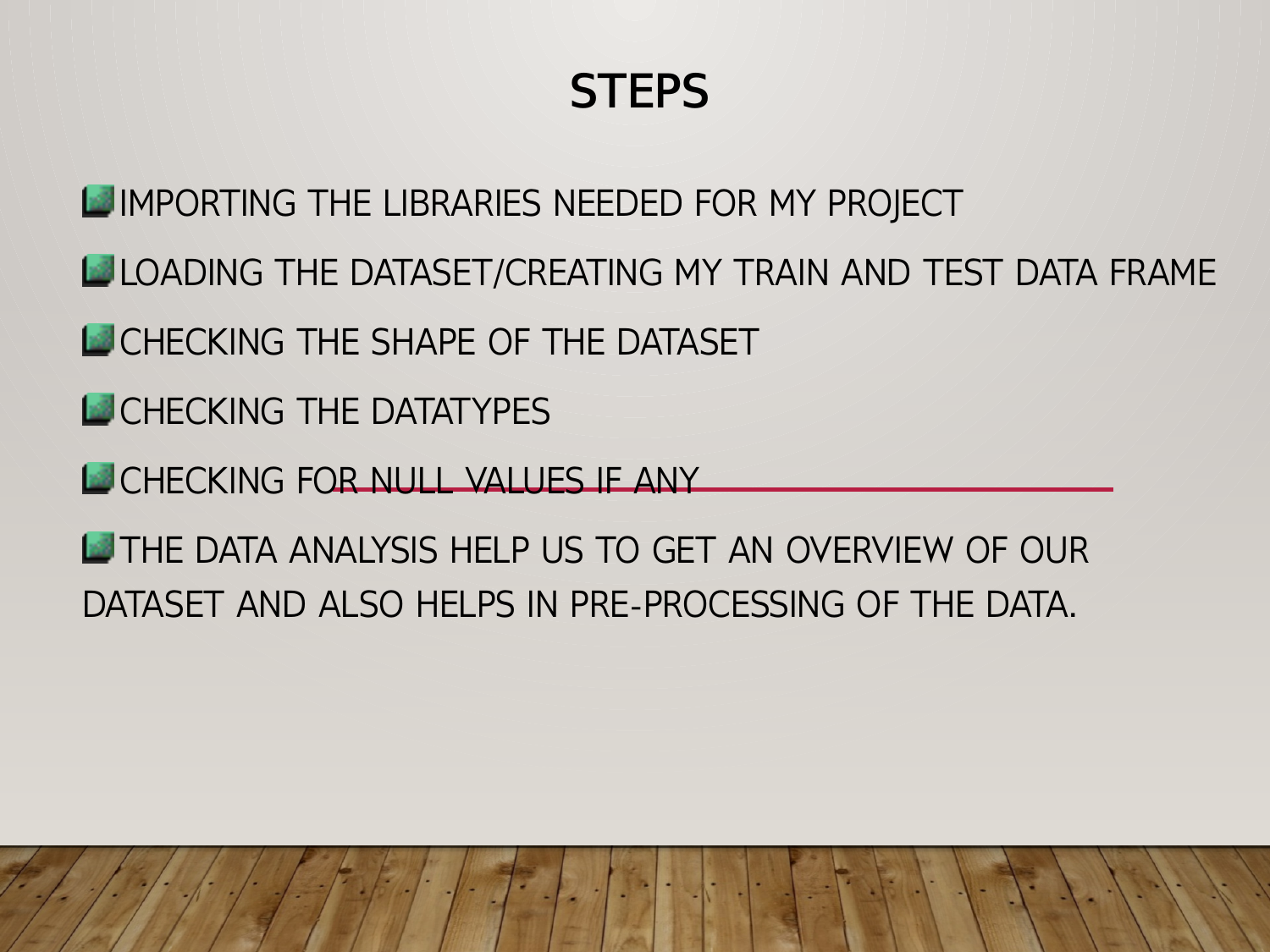

# Steps
 Importing the libraries needed for my project
 Loading the dataset/Creating my train and test data frame
 Checking the shape of the dataset
 Checking the datatypes
 Checking for null values if any
 The data analysis help us to get an overview of our dataset and also helps in pre-processing of the data.